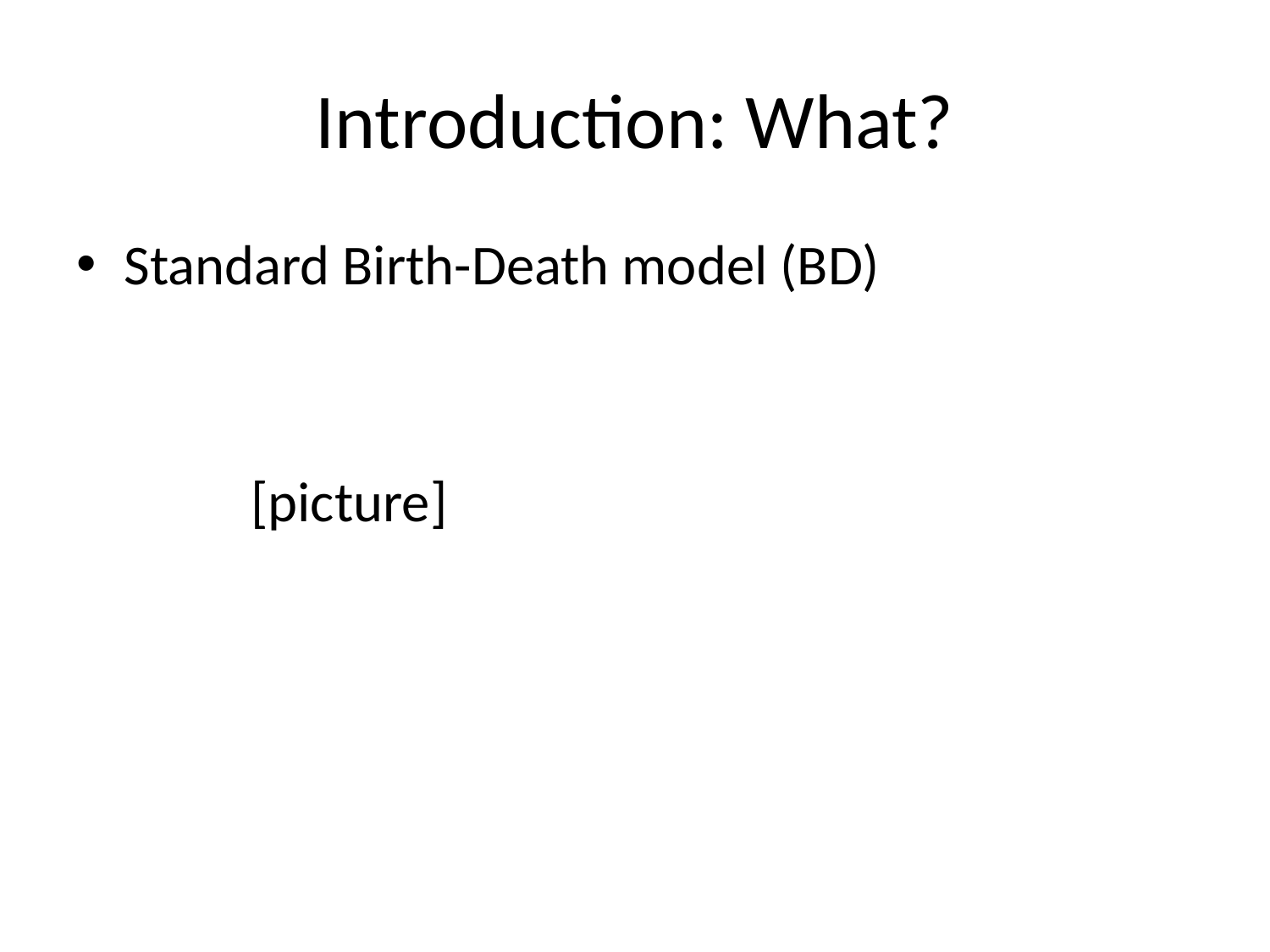

# Introduction: What?
Standard Birth-Death model (BD)

		[picture]